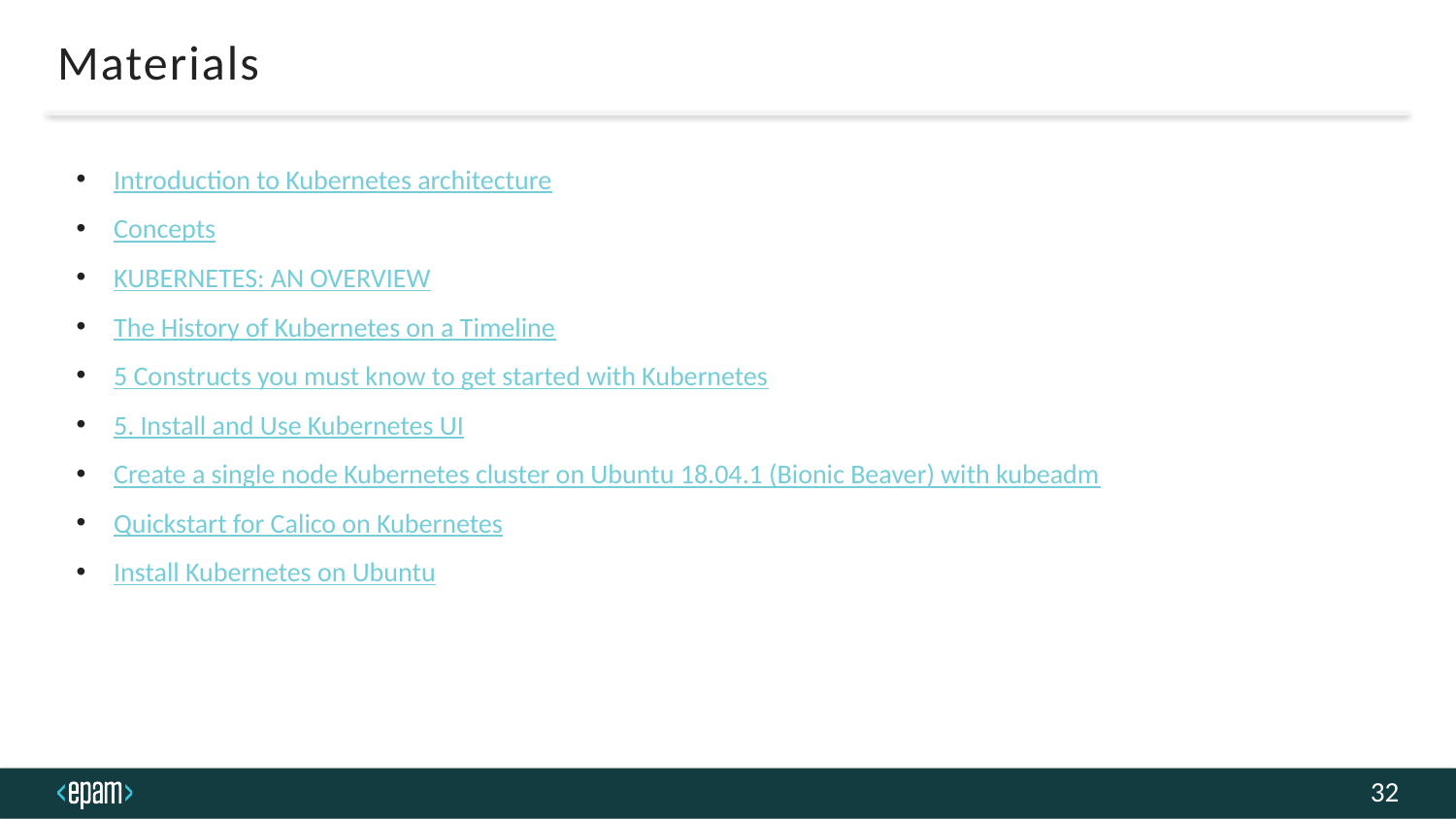

# Materials

Introduction to Kubernetes architecture
Concepts
KUBERNETES: AN OVERVIEW
The History of Kubernetes on a Timeline
5 Constructs you must know to get started with Kubernetes
5. Install and Use Kubernetes UI
Create a single node Kubernetes cluster on Ubuntu 18.04.1 (Bionic Beaver) with kubeadm
Quickstart for Calico on Kubernetes
Install Kubernetes on Ubuntu
32